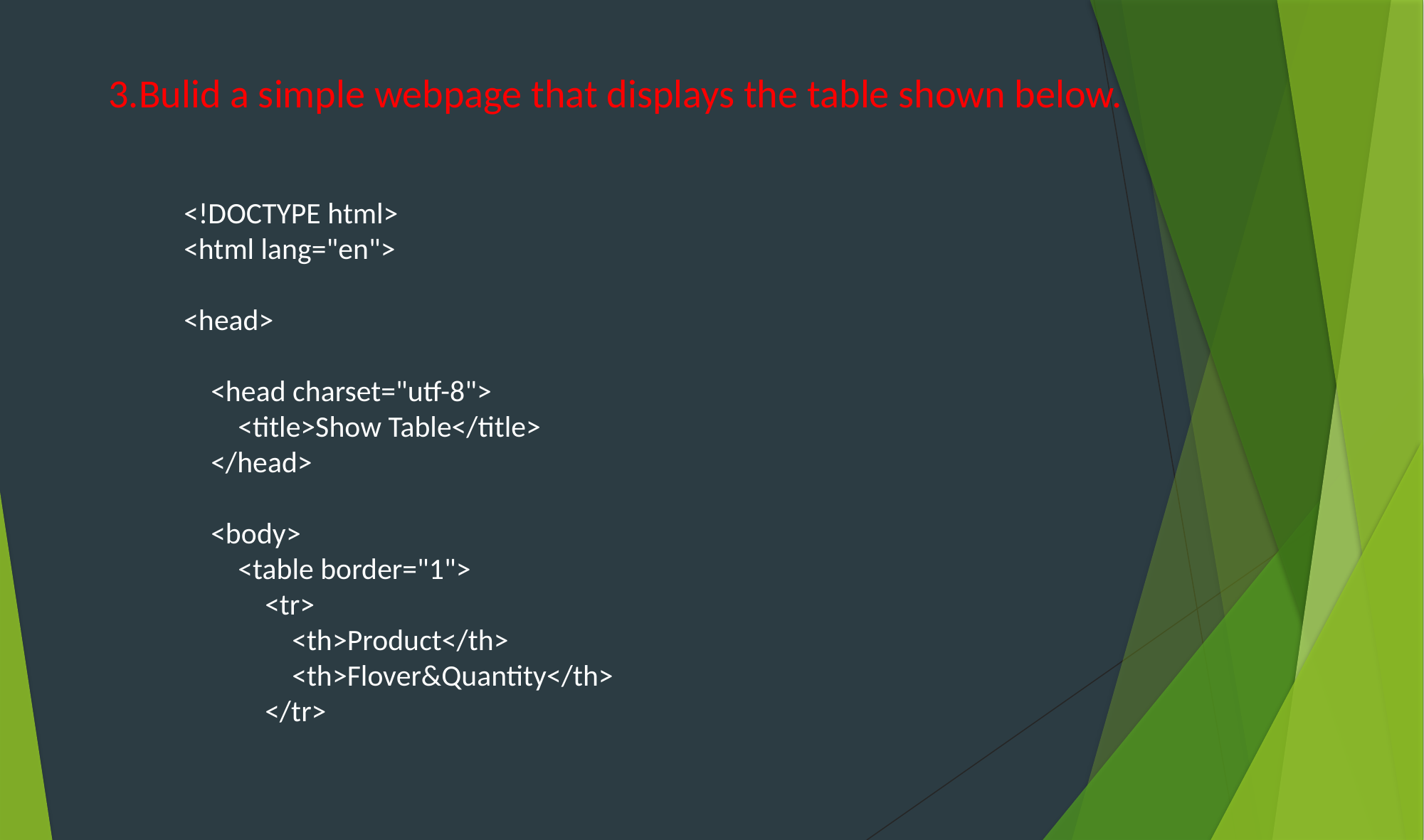

# 3.Bulid a simple webpage that displays the table shown below.
<!DOCTYPE html>
<html lang="en">

<head>

    <head charset="utf-8">
        <title>Show Table</title>
    </head>

    <body>
        <table border="1">
            <tr>
                <th>Product</th>
                <th>Flover&Quantity</th>
            </tr>